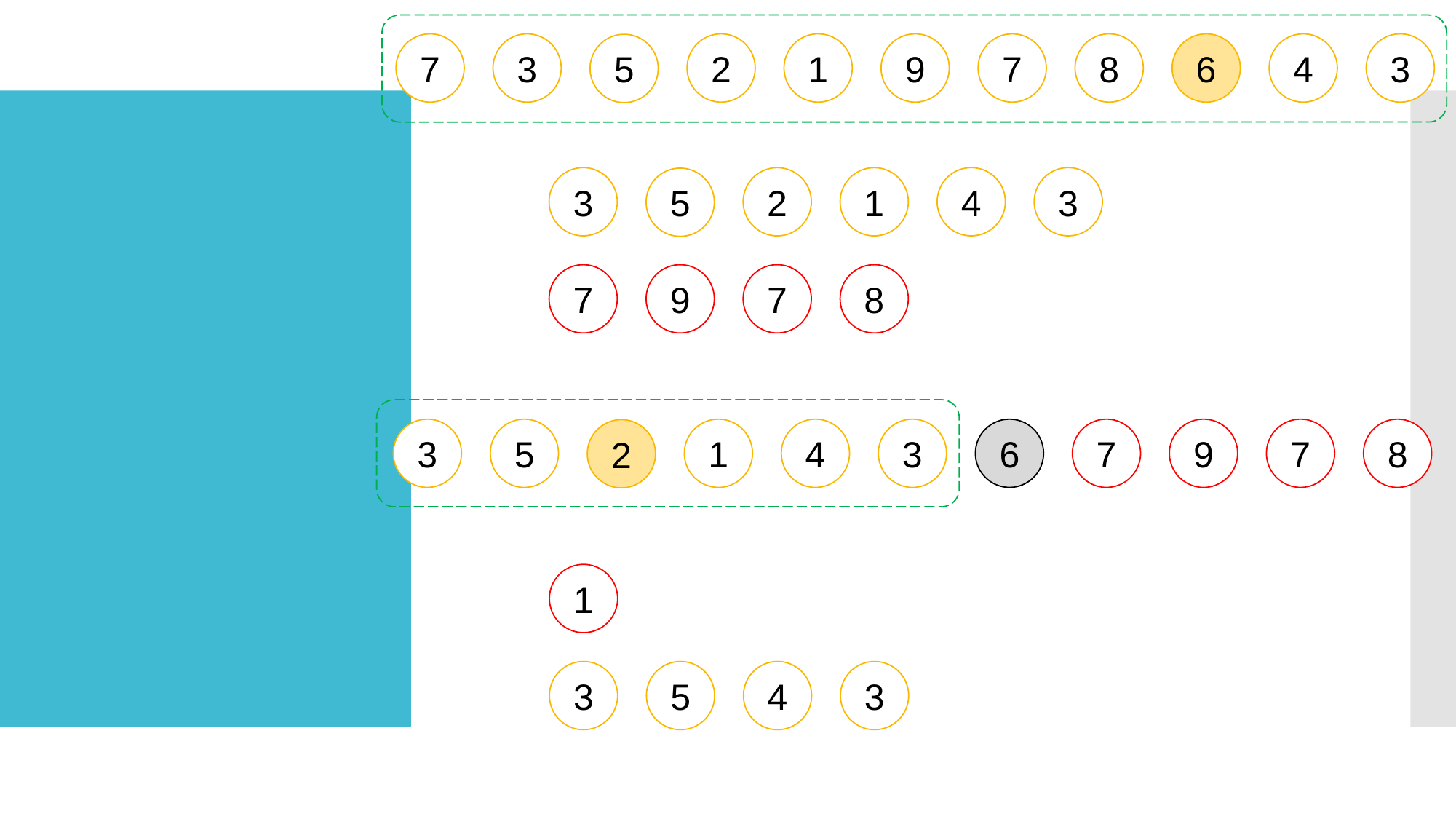

7
3
2
1
9
7
8
6
4
3
5
#
3
4
3
2
1
5
7
9
7
8

3
5
1
4
3
6
7
9
7
8
2
1
3
5
4
3